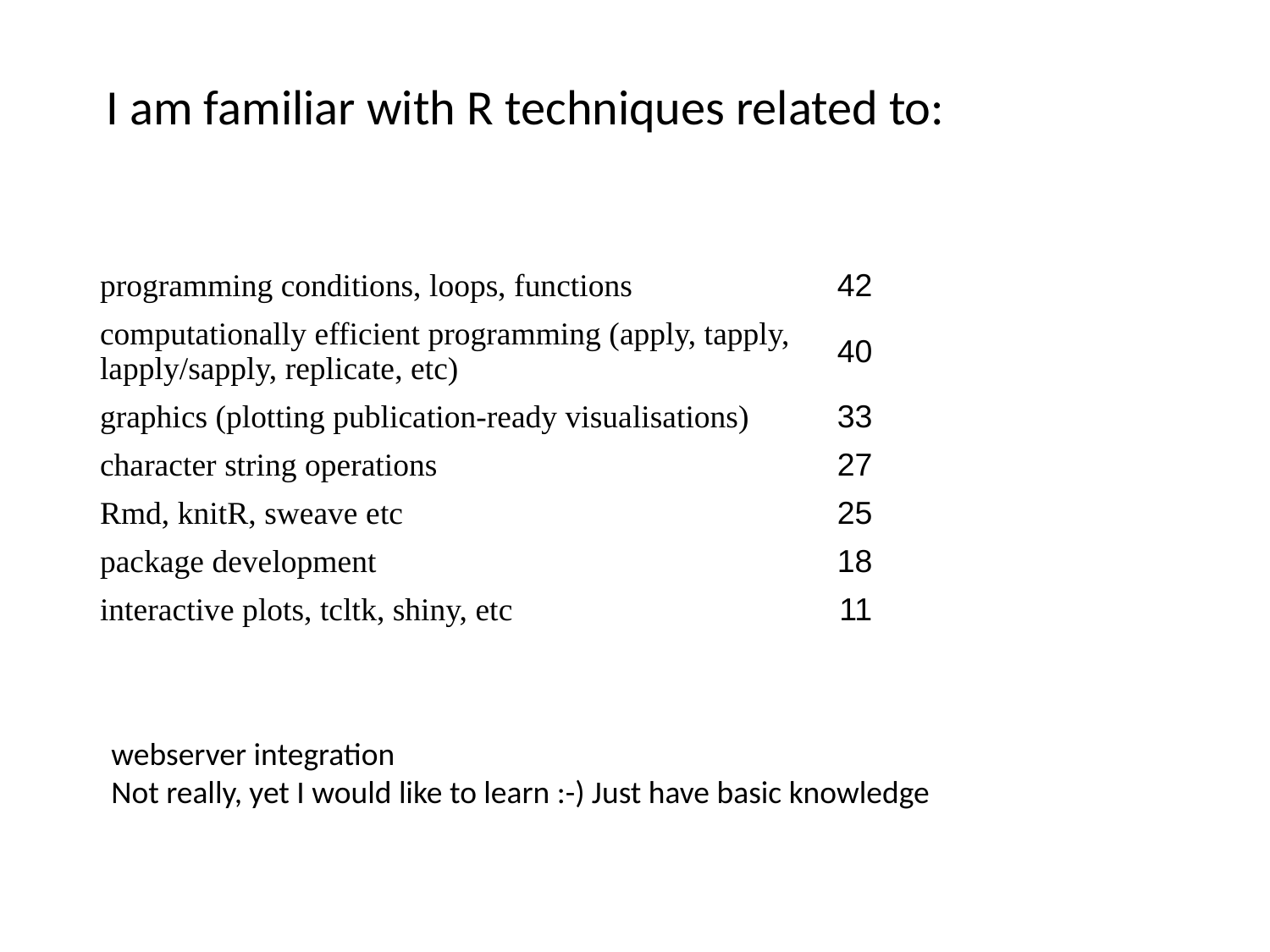

I am familiar with R techniques related to:
| programming conditions, loops, functions | 42 |
| --- | --- |
| computationally efficient programming (apply, tapply, lapply/sapply, replicate, etc) | 40 |
| graphics (plotting publication-ready visualisations) | 33 |
| character string operations | 27 |
| Rmd, knitR, sweave etc | 25 |
| package development | 18 |
| interactive plots, tcltk, shiny, etc | 11 |
webserver integration
Not really, yet I would like to learn :-) Just have basic knowledge